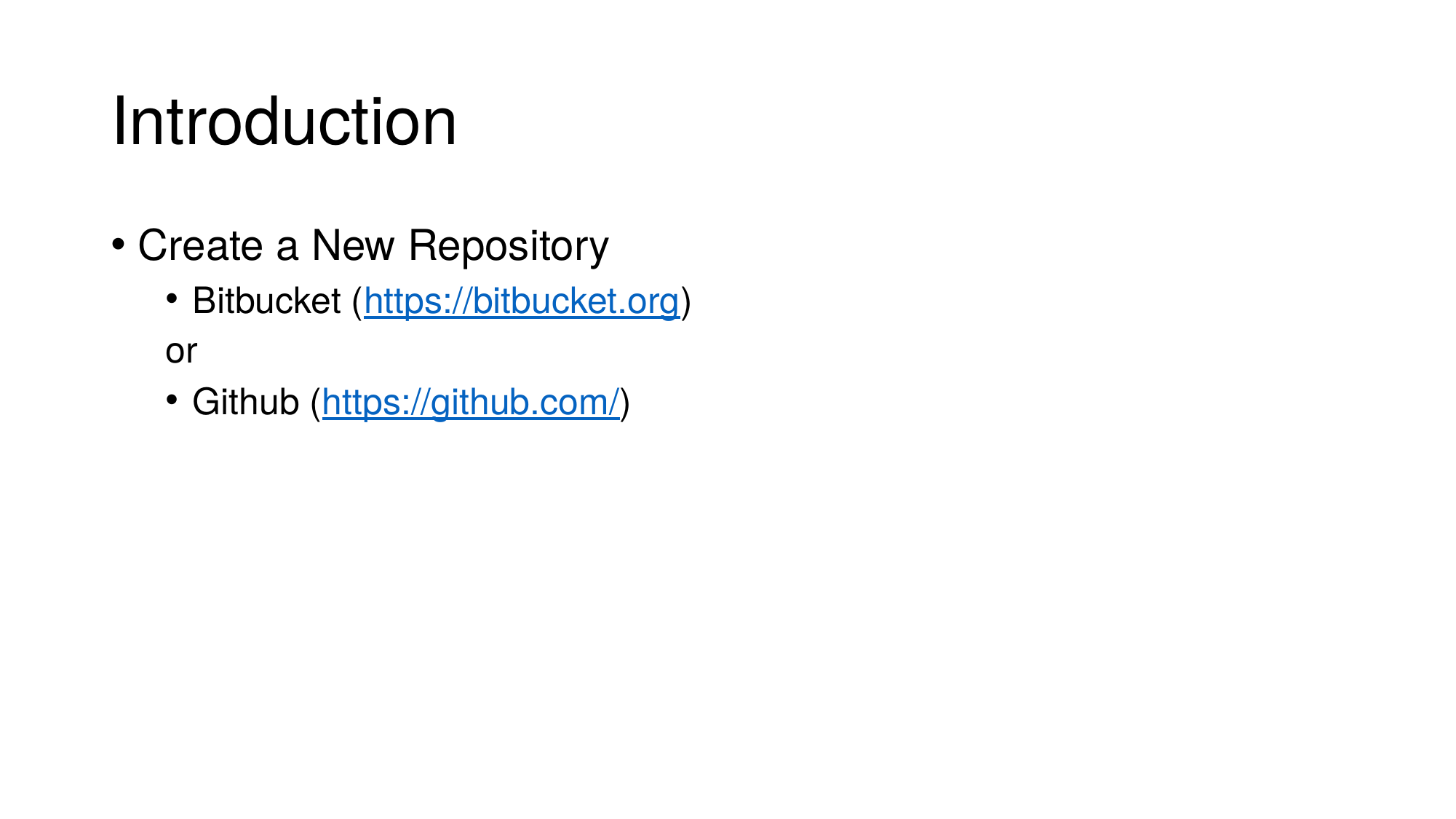

# Introduction
Create a New Repository
Bitbucket (https://bitbucket.org)
or
Github (https://github.com/)